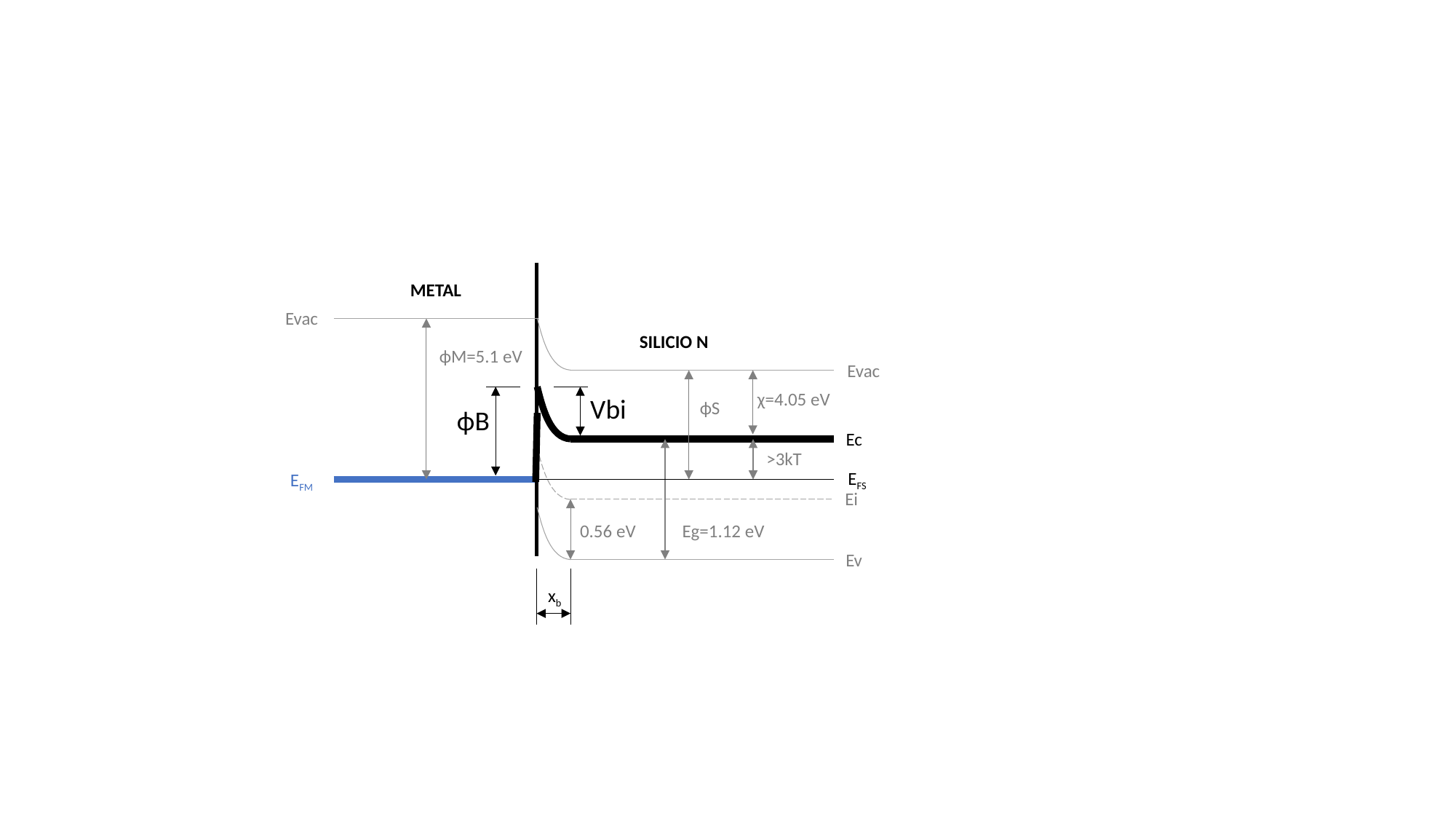

METAL
Evac

SILICIO N
ϕM=5.1 eV
Evac
χ=4.05 eV
Vbi

ϕS
ϕB
Ec
>3kT

EFS
EFM
Ei

0.56 eV
Eg=1.12 eV
Ev
xb